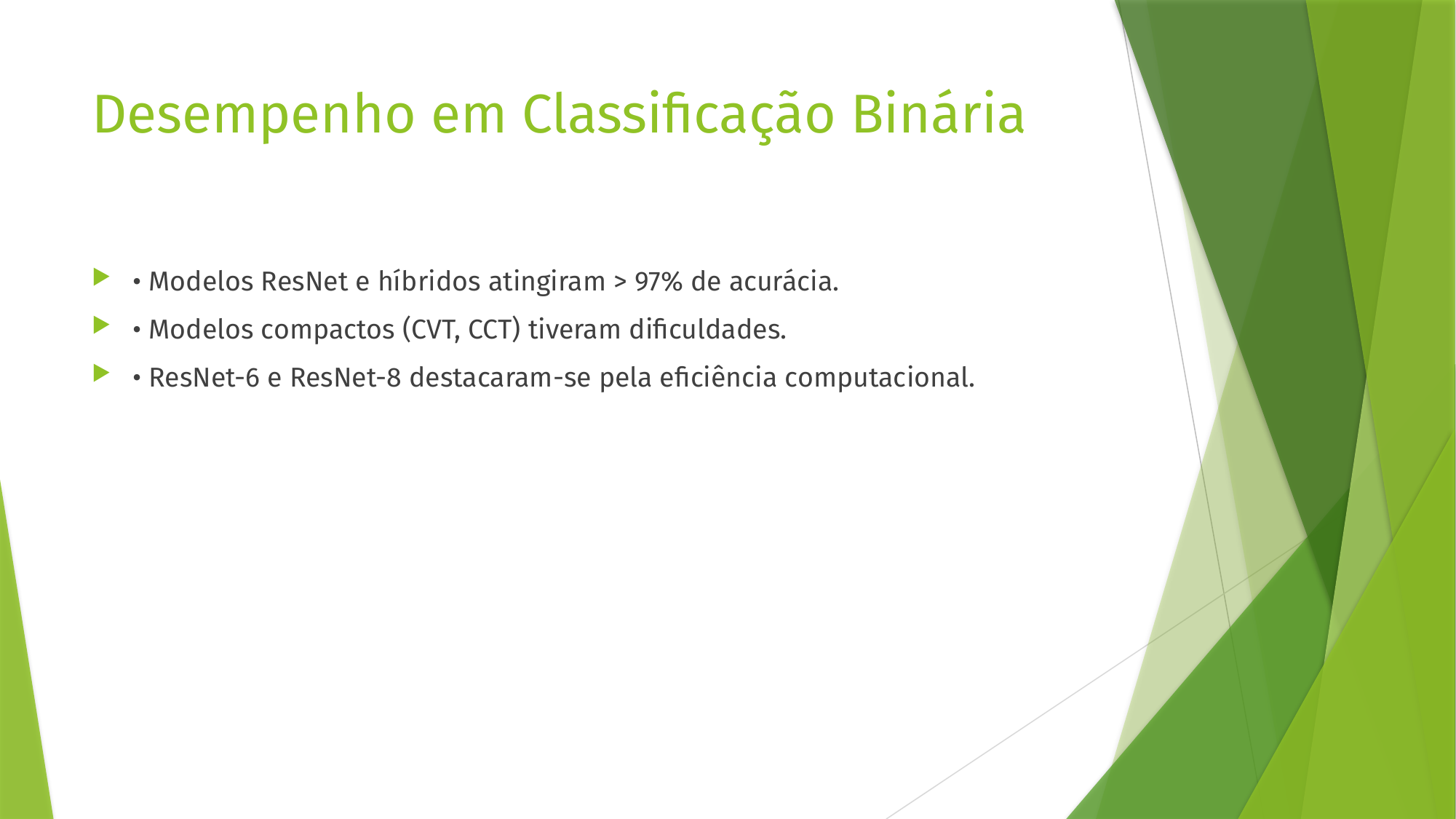

# Desempenho em Classificação Binária
• Modelos ResNet e híbridos atingiram > 97% de acurácia.
• Modelos compactos (CVT, CCT) tiveram dificuldades.
• ResNet-6 e ResNet-8 destacaram-se pela eficiência computacional.